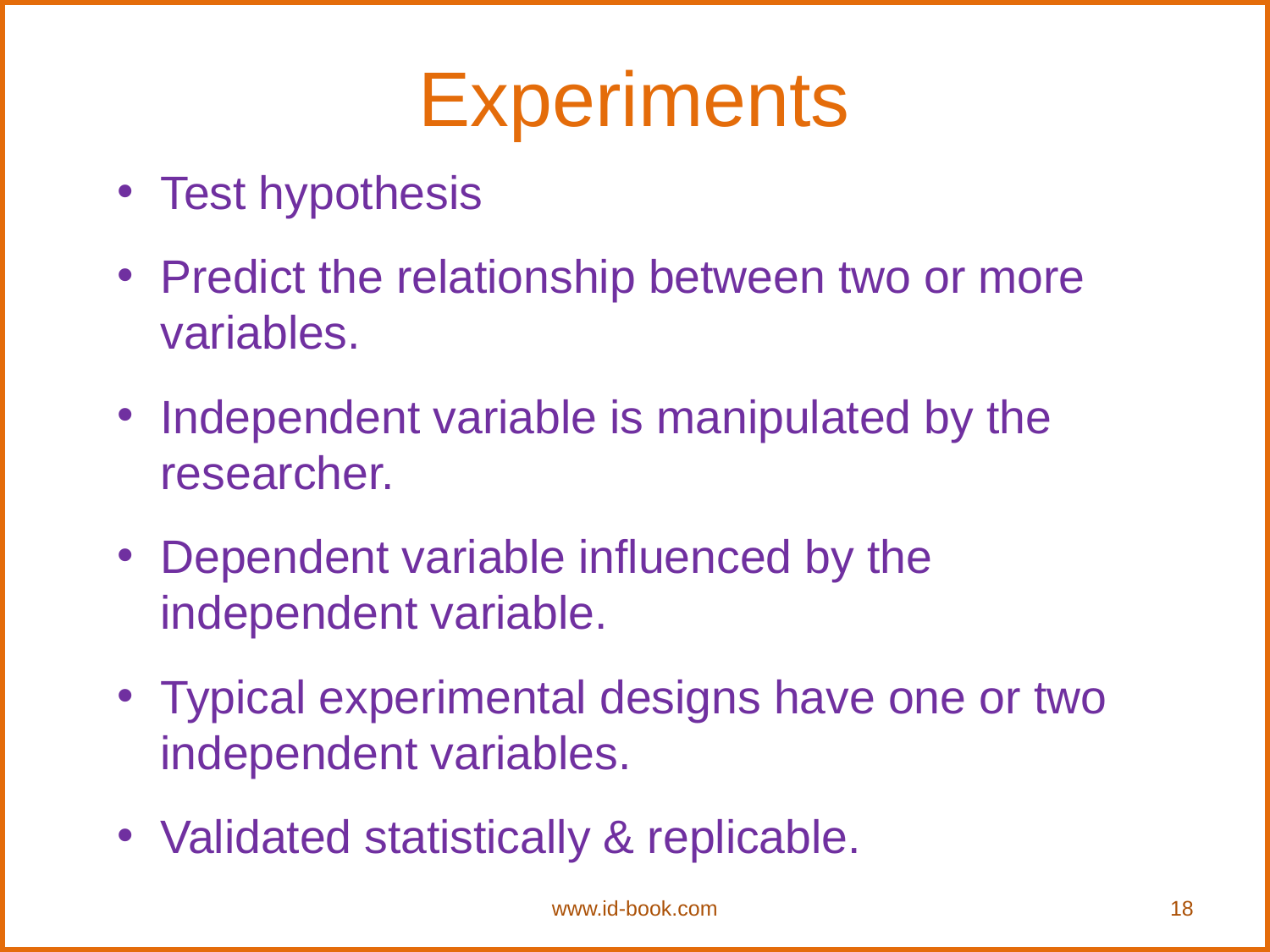

Experiments
Test hypothesis

Predict the relationship between two or more variables.

Independent variable is manipulated by the researcher.

Dependent variable influenced by the independent variable.

Typical experimental designs have one or two independent variables.

Validated statistically & replicable.

www.id-book.com
18